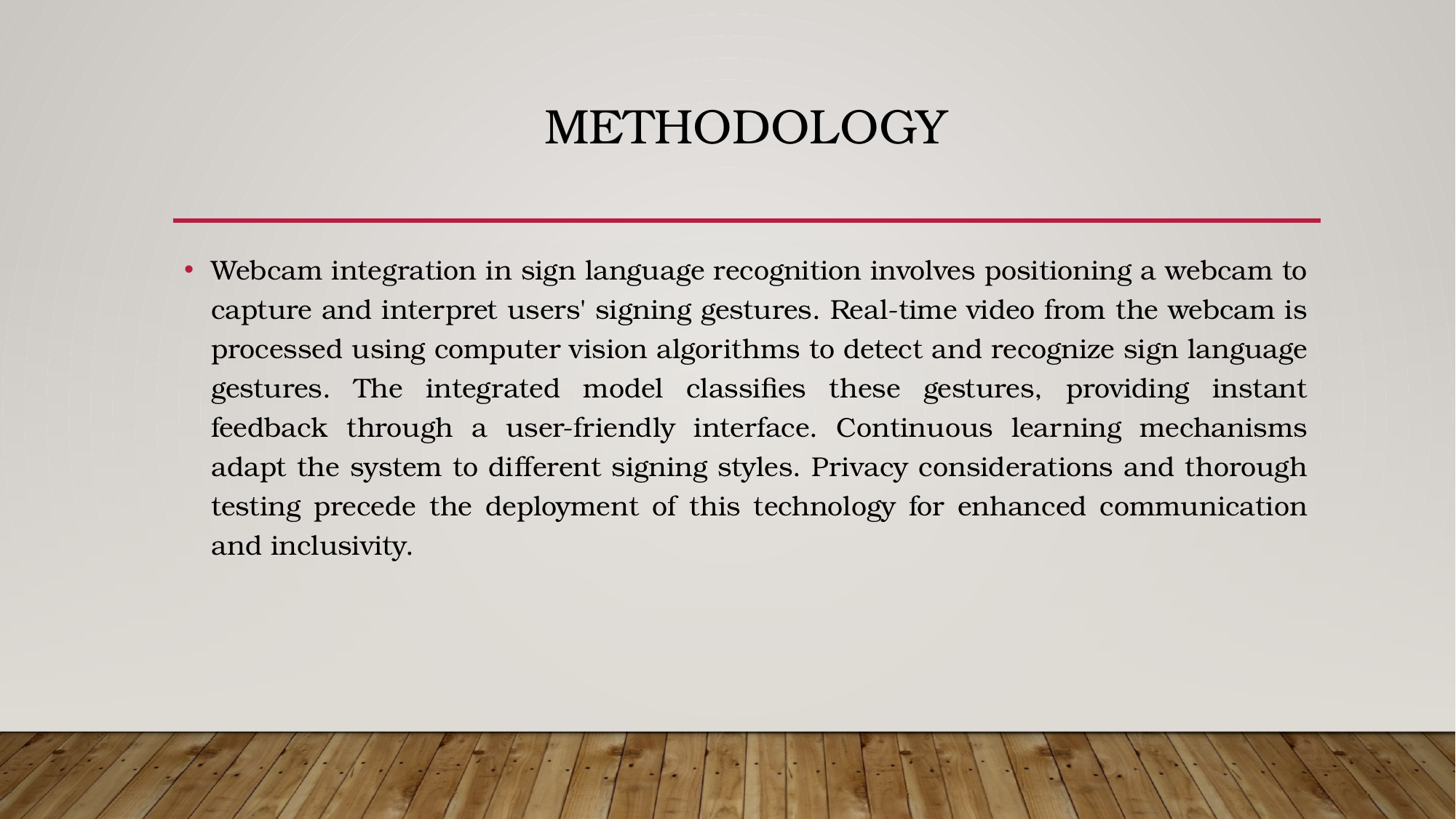

# methodology
Webcam integration in sign language recognition involves positioning a webcam to capture and interpret users' signing gestures. Real-time video from the webcam is processed using computer vision algorithms to detect and recognize sign language gestures. The integrated model classifies these gestures, providing instant feedback through a user-friendly interface. Continuous learning mechanisms adapt the system to different signing styles. Privacy considerations and thorough testing precede the deployment of this technology for enhanced communication and inclusivity.